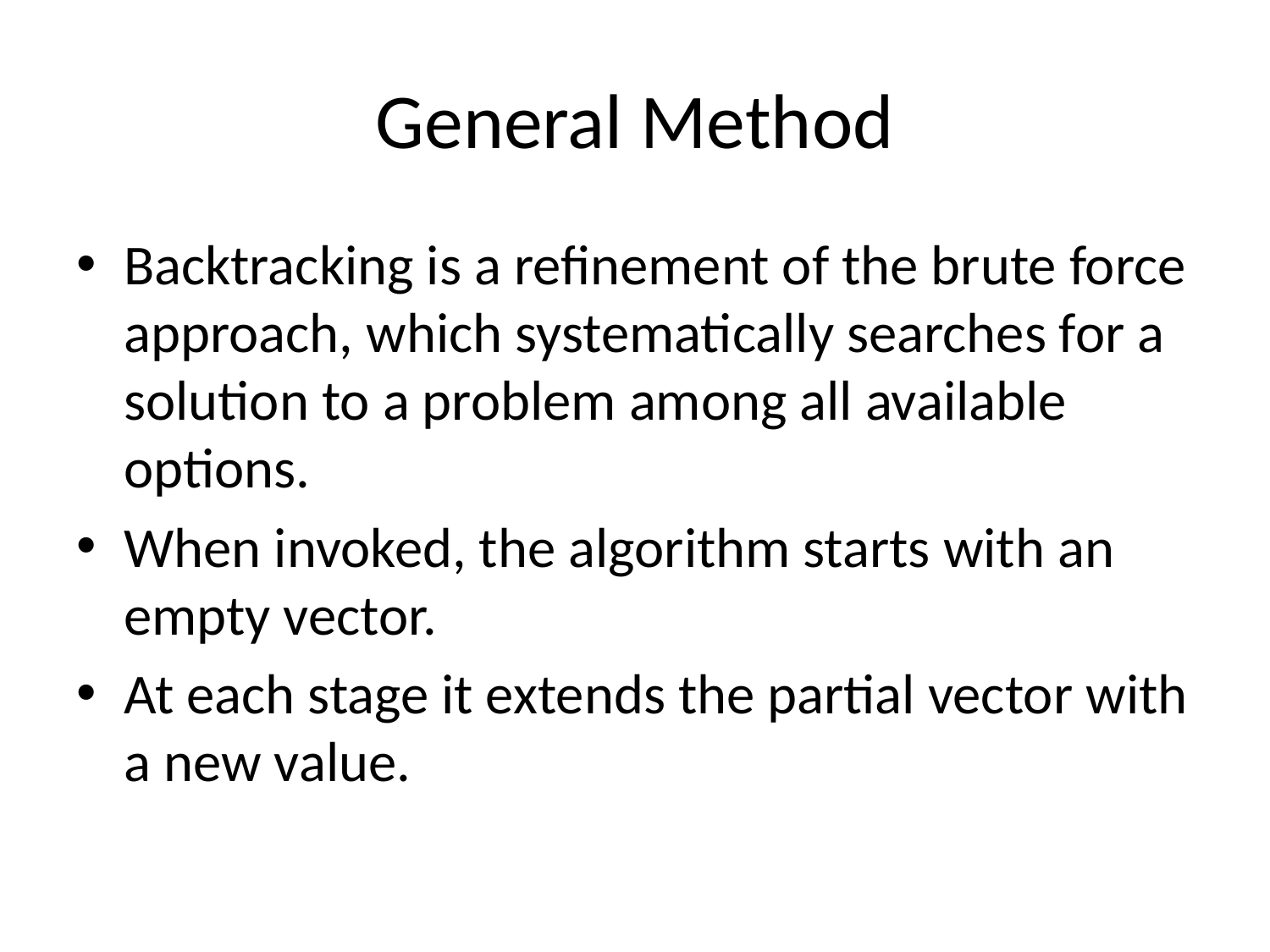

# General Method
Backtracking is a refinement of the brute force approach, which systematically searches for a solution to a problem among all available options.
When invoked, the algorithm starts with an empty vector.
At each stage it extends the partial vector with a new value.